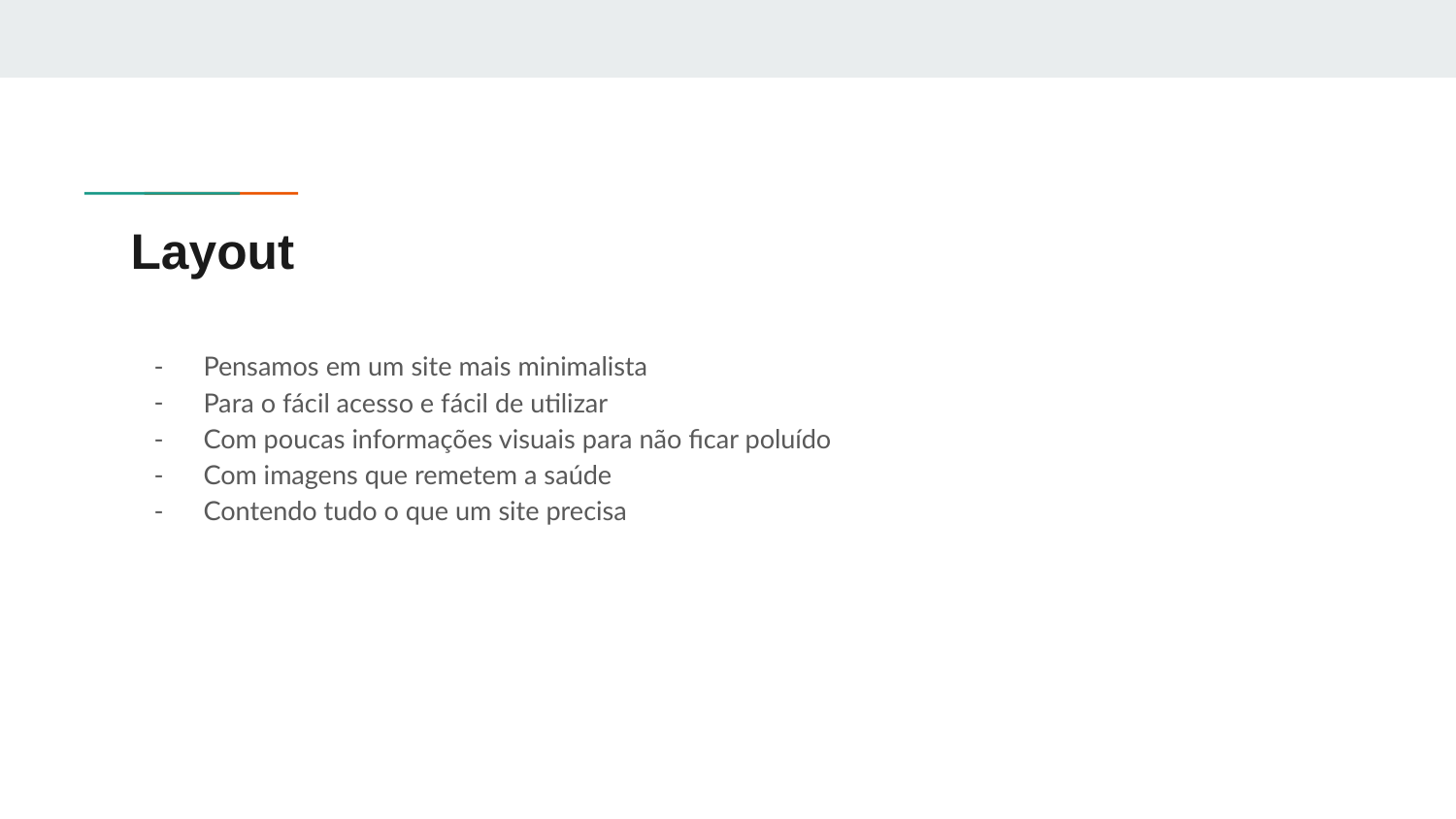

# Layout
Pensamos em um site mais minimalista
Para o fácil acesso e fácil de utilizar
Com poucas informações visuais para não ficar poluído
Com imagens que remetem a saúde
Contendo tudo o que um site precisa